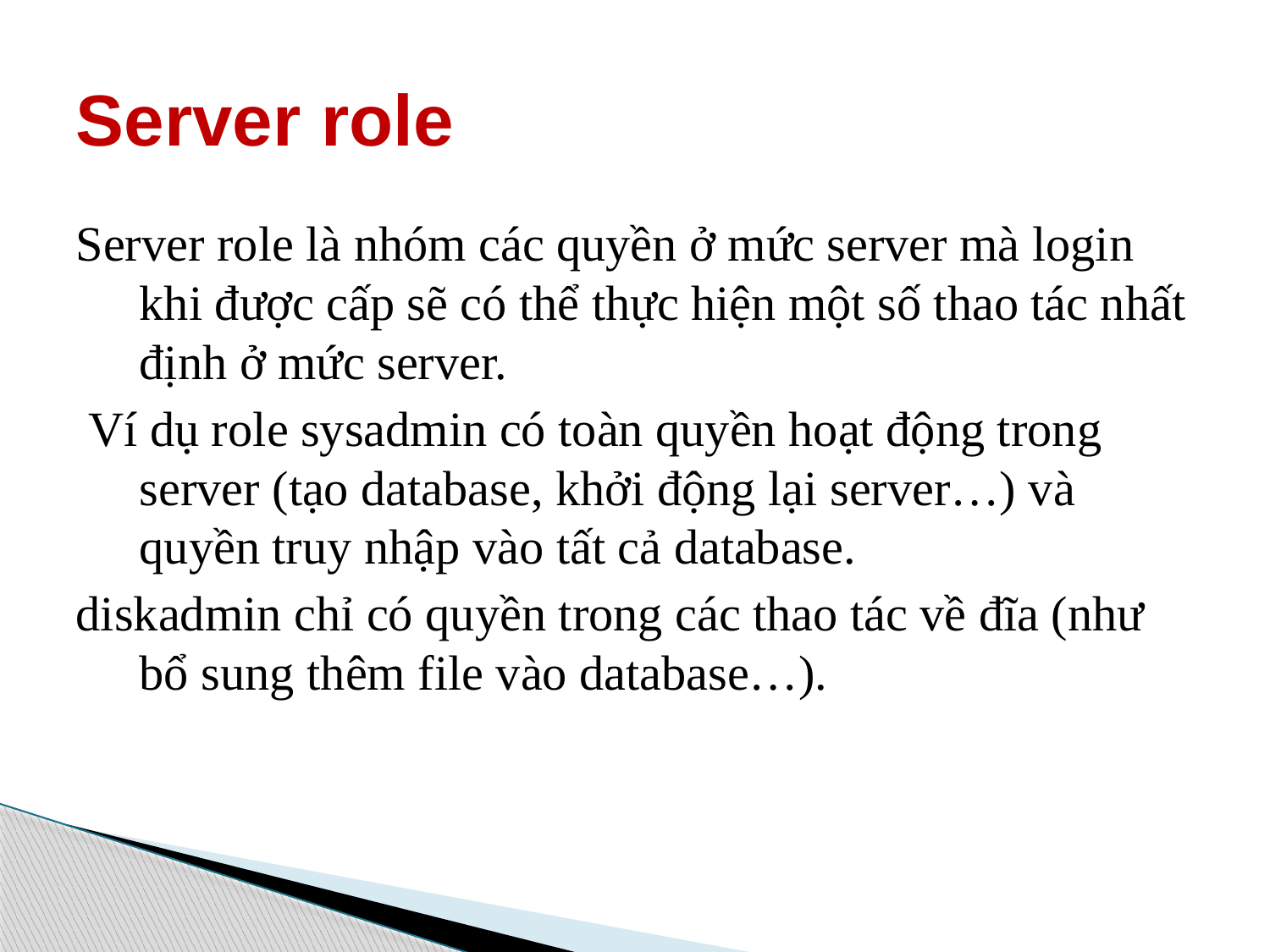

# Server role
Server role là nhóm các quyền ở mức server mà login khi được cấp sẽ có thể thực hiện một số thao tác nhất định ở mức server.
 Ví dụ role sysadmin có toàn quyền hoạt động trong server (tạo database, khởi động lại server…) và quyền truy nhập vào tất cả database.
diskadmin chỉ có quyền trong các thao tác về đĩa (như bổ sung thêm file vào database…).